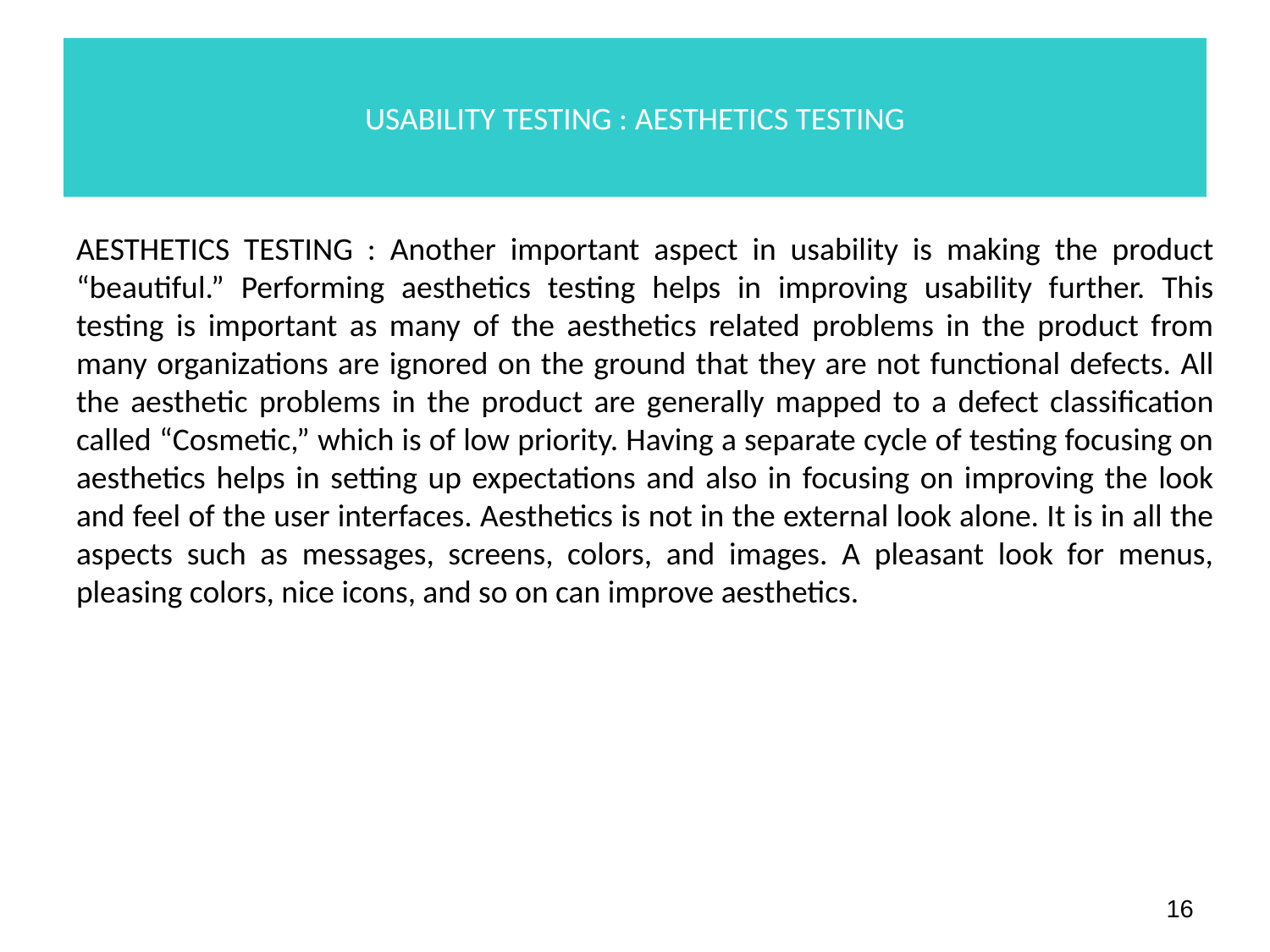

# USABILITY TESTING : AESTHETICS TESTING
AESTHETICS TESTING : Another important aspect in usability is making the product “beautiful.” Performing aesthetics testing helps in improving usability further. This testing is important as many of the aesthetics related problems in the product from many organizations are ignored on the ground that they are not functional defects. All the aesthetic problems in the product are generally mapped to a defect classification called “Cosmetic,” which is of low priority. Having a separate cycle of testing focusing on aesthetics helps in setting up expectations and also in focusing on improving the look and feel of the user interfaces. Aesthetics is not in the external look alone. It is in all the aspects such as messages, screens, colors, and images. A pleasant look for menus, pleasing colors, nice icons, and so on can improve aesthetics.
16